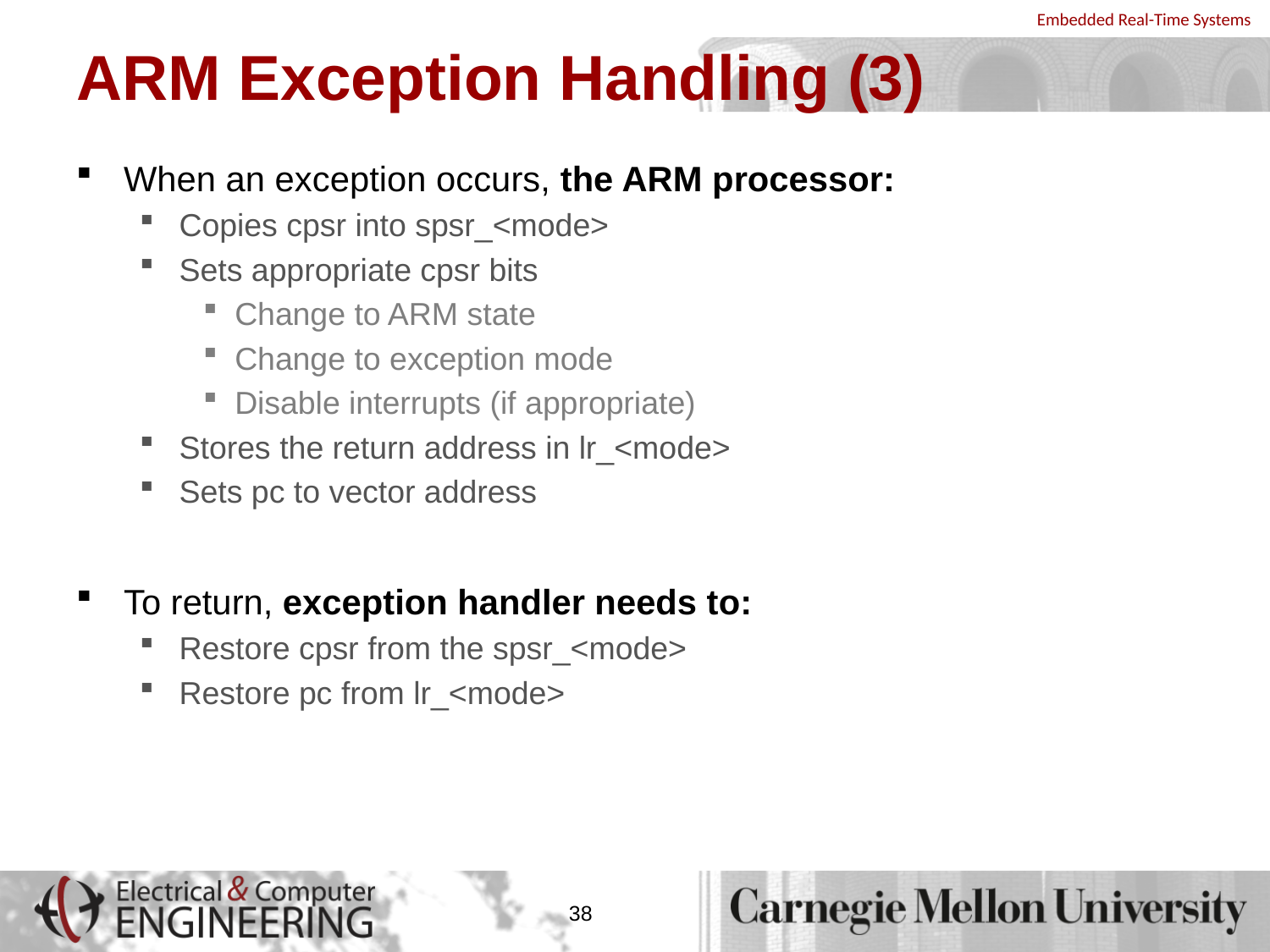

# ARM Exception Handling (3)
When an exception occurs, the ARM processor:
Copies cpsr into spsr_<mode>
Sets appropriate cpsr bits
Change to ARM state
Change to exception mode
Disable interrupts (if appropriate)
Stores the return address in lr_<mode>
Sets pc to vector address

To return, exception handler needs to:
Restore cpsr from the spsr_<mode>
Restore pc from lr_<mode>

38